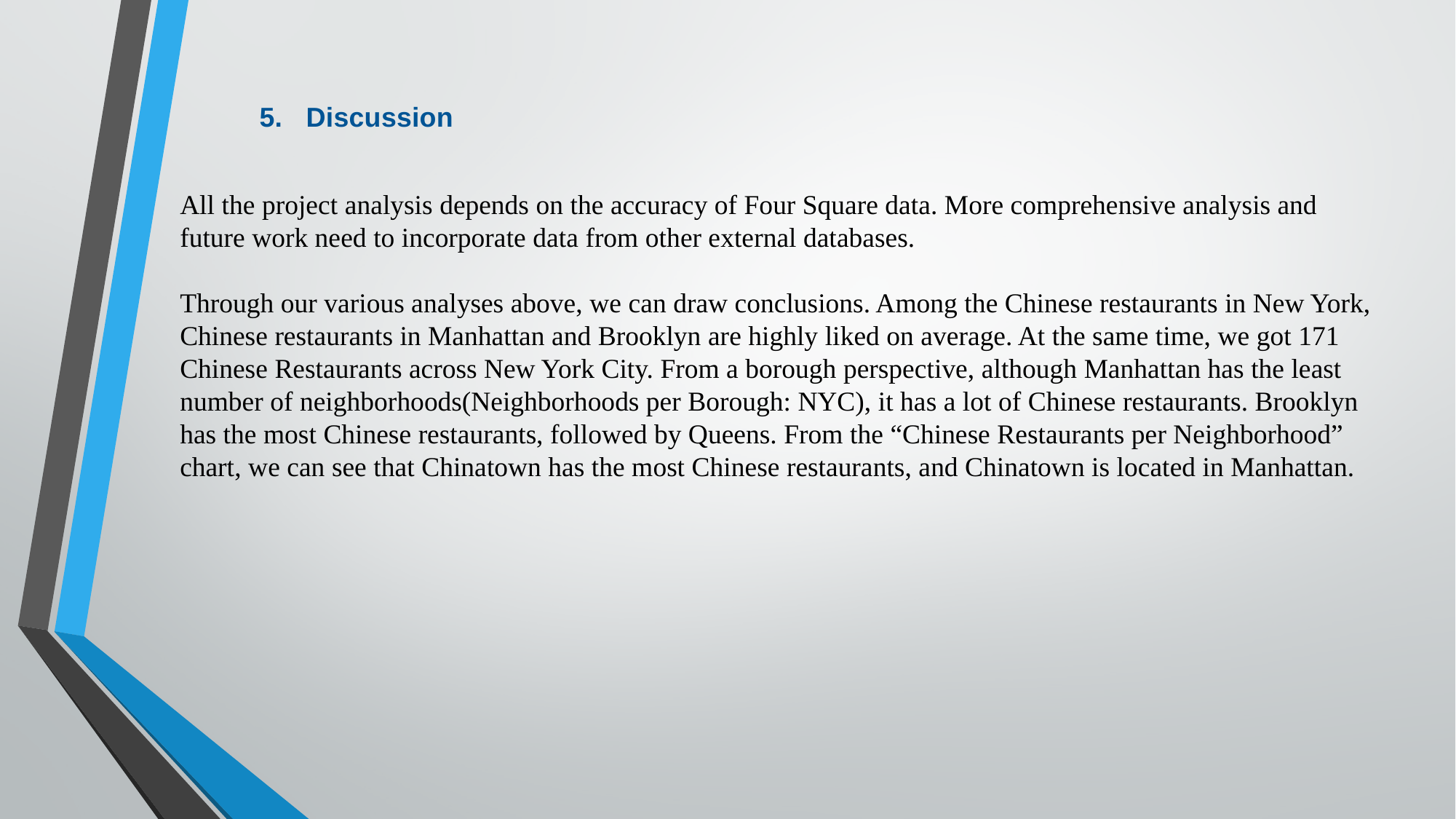

5.   Discussion

All the project analysis depends on the accuracy of Four Square data. More comprehensive analysis and future work need to incorporate data from other external databases.

Through our various analyses above, we can draw conclusions. Among the Chinese restaurants in New York, Chinese restaurants in Manhattan and Brooklyn are highly liked on average. At the same time, we got 171 Chinese Restaurants across New York City. From a borough perspective, although Manhattan has the least number of neighborhoods(Neighborhoods per Borough: NYC), it has a lot of Chinese restaurants. Brooklyn has the most Chinese restaurants, followed by Queens. From the “Chinese Restaurants per Neighborhood” chart, we can see that Chinatown has the most Chinese restaurants, and Chinatown is located in Manhattan.